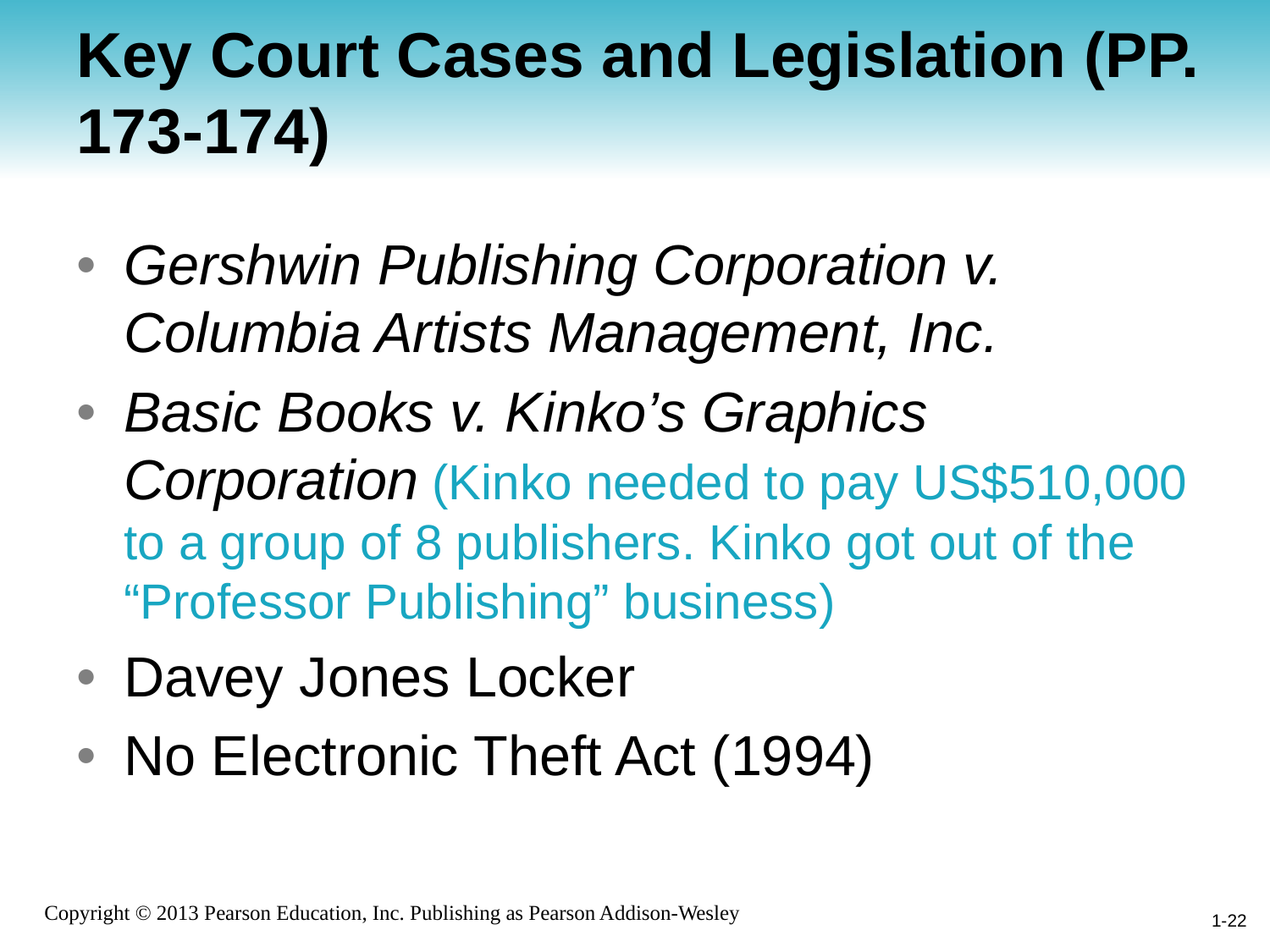

# Key Court Cases and Legislation (PP. 173-174)
Gershwin Publishing Corporation v. Columbia Artists Management, Inc.
Basic Books v. Kinko’s Graphics Corporation (Kinko needed to pay US$510,000 to a group of 8 publishers. Kinko got out of the “Professor Publishing” business)
Davey Jones Locker
No Electronic Theft Act (1994)
1-22